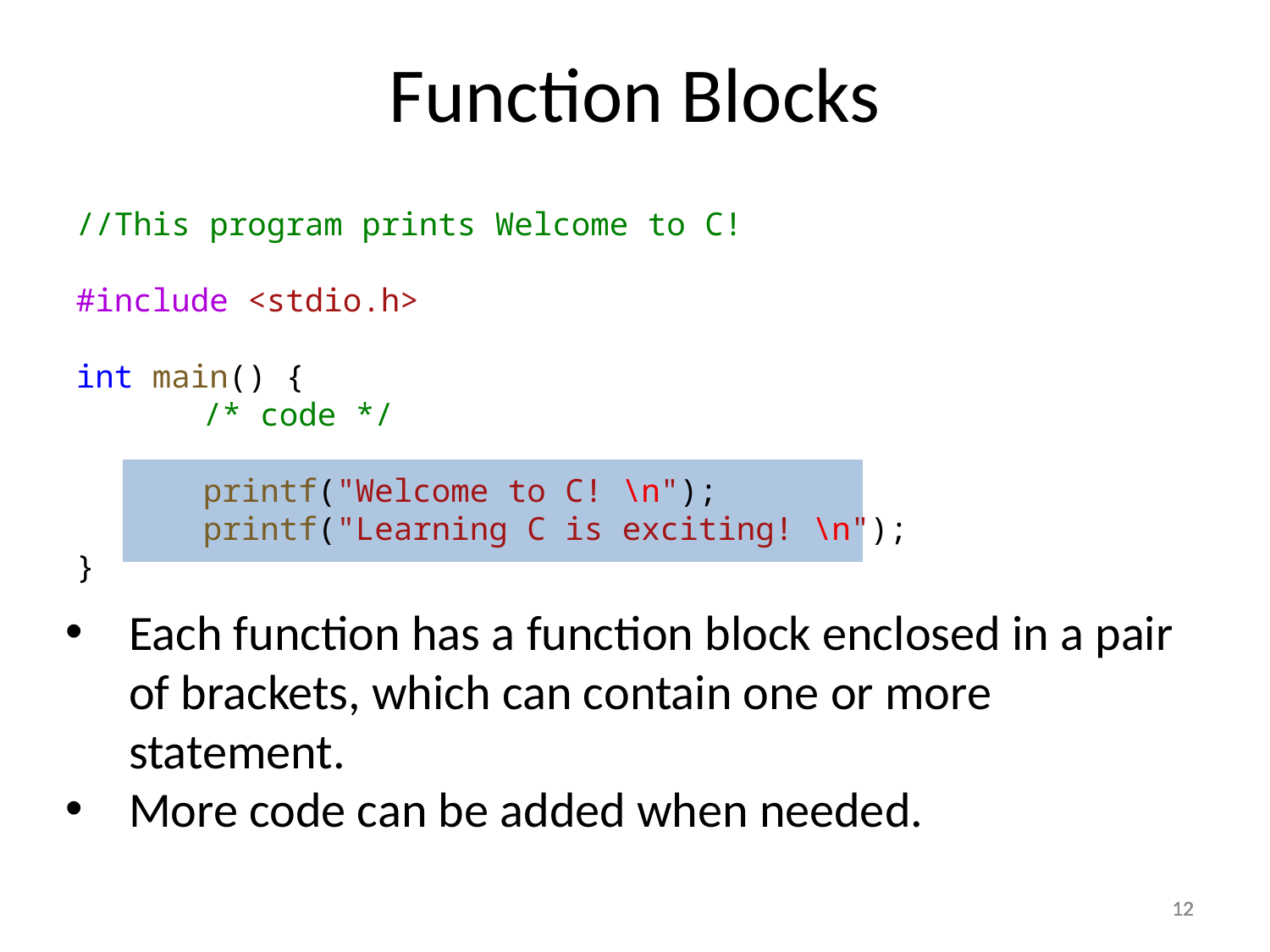

Function Blocks
//This program prints Welcome to C!
#include <stdio.h>
int main() {
	/* code */

	printf("Welcome to C! \n");
	printf("Learning C is exciting! \n");
}

Each function has a function block enclosed in a pair of brackets, which can contain one or more statement.
More code can be added when needed.
12
12
12
12
12